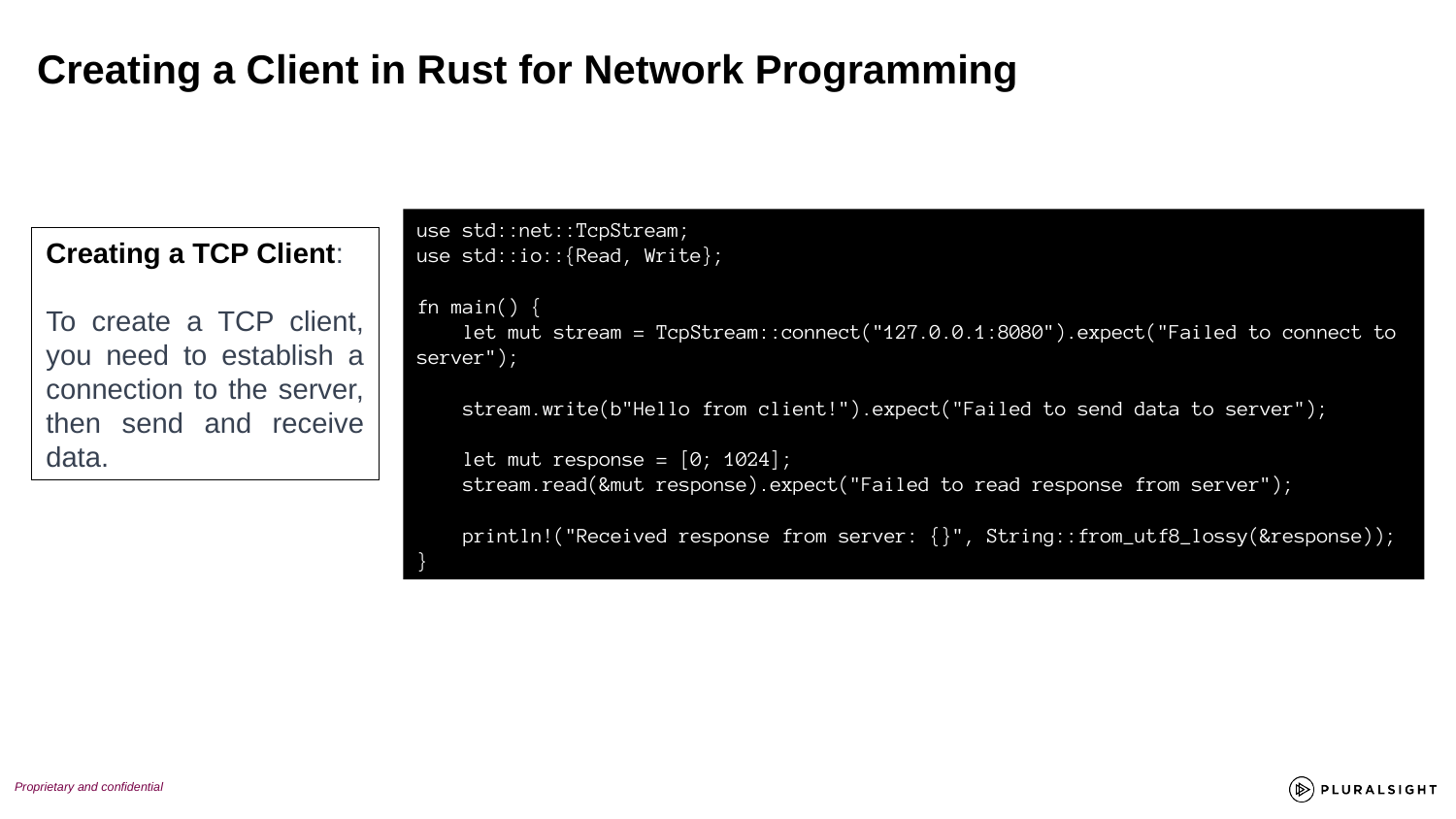

Creating a Client in Rust for Network Programming
use std::net::TcpStream;
use std::io::{Read, Write};

fn main() {
    let mut stream = TcpStream::connect("127.0.0.1:8080").expect("Failed to connect to server");

    stream.write(b"Hello from client!").expect("Failed to send data to server");

    let mut response = [0; 1024];
    stream.read(&mut response).expect("Failed to read response from server");

    println!("Received response from server: {}", String::from_utf8_lossy(&response));
}
Creating a TCP Client:

To create a TCP client, you need to establish a connection to the server, then send and receive data.